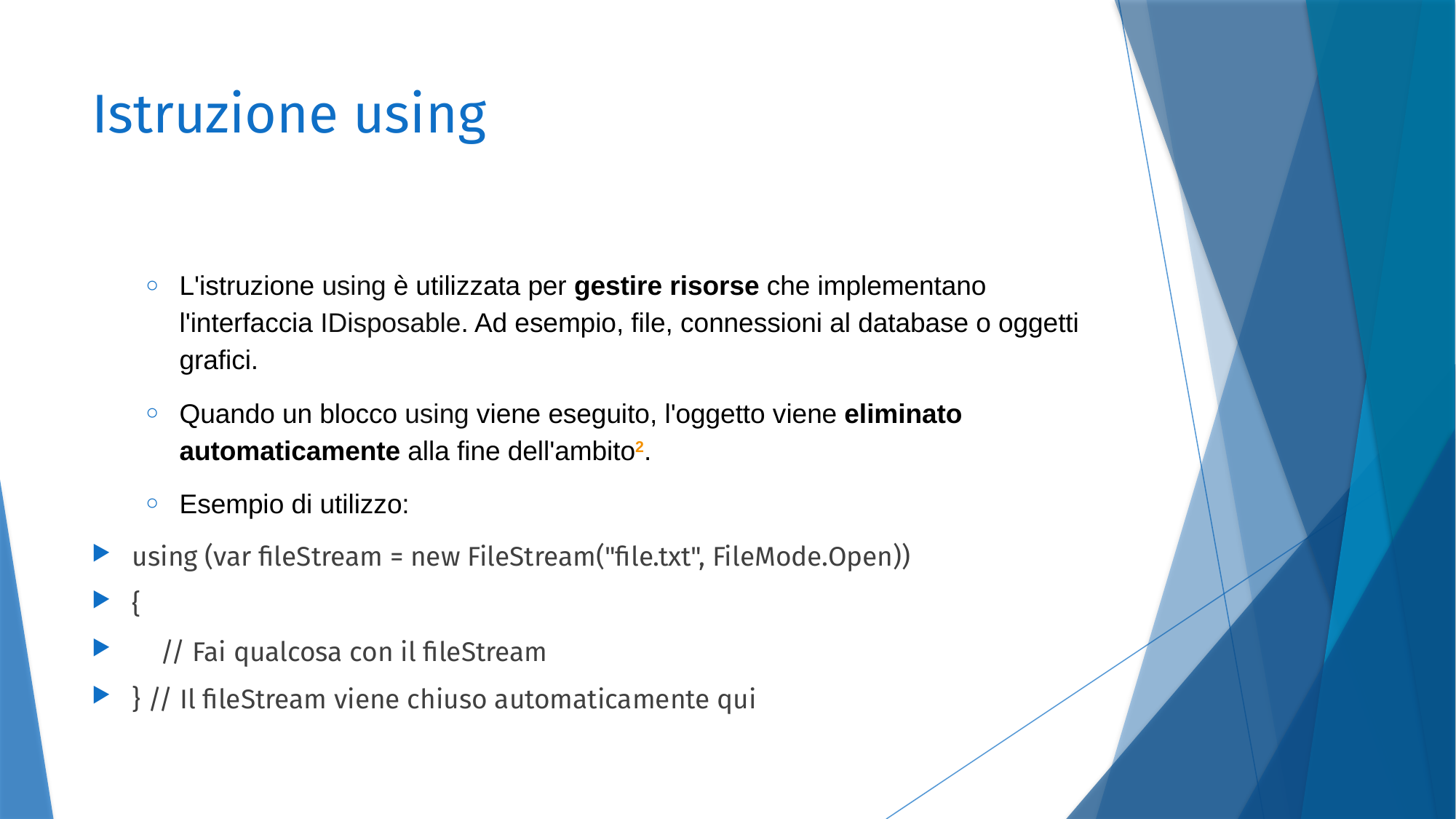

# Istruzione using
L'istruzione using è utilizzata per gestire risorse che implementano l'interfaccia IDisposable. Ad esempio, file, connessioni al database o oggetti grafici.
Quando un blocco using viene eseguito, l'oggetto viene eliminato automaticamente alla fine dell'ambito2.
Esempio di utilizzo:
using (var fileStream = new FileStream("file.txt", FileMode.Open))
{
    // Fai qualcosa con il fileStream
} // Il fileStream viene chiuso automaticamente qui